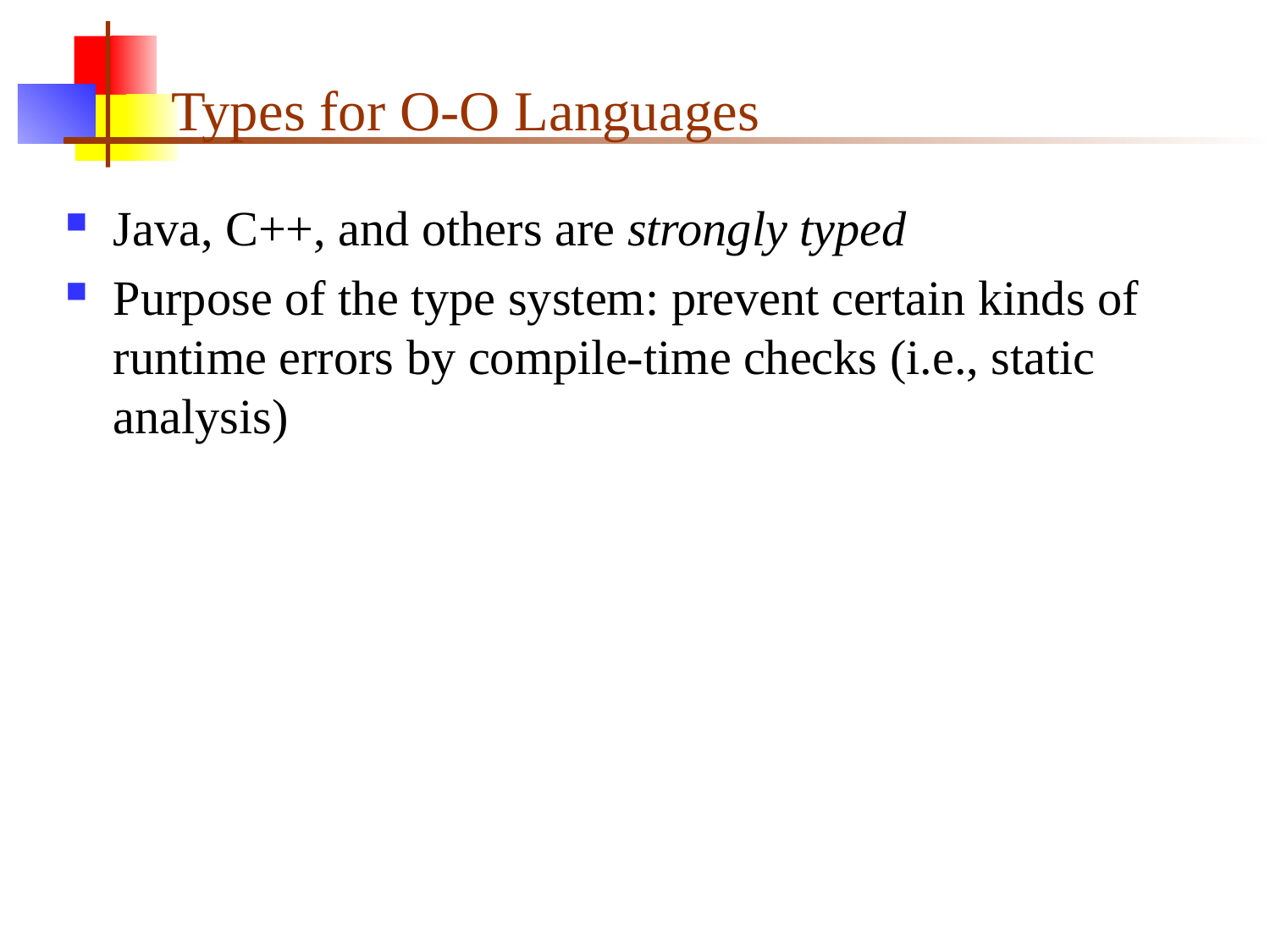

# Types for O-O Languages
Java, C++, and others are strongly typed
Purpose of the type system: prevent certain kinds of runtime errors by compile-time checks (i.e., static analysis)